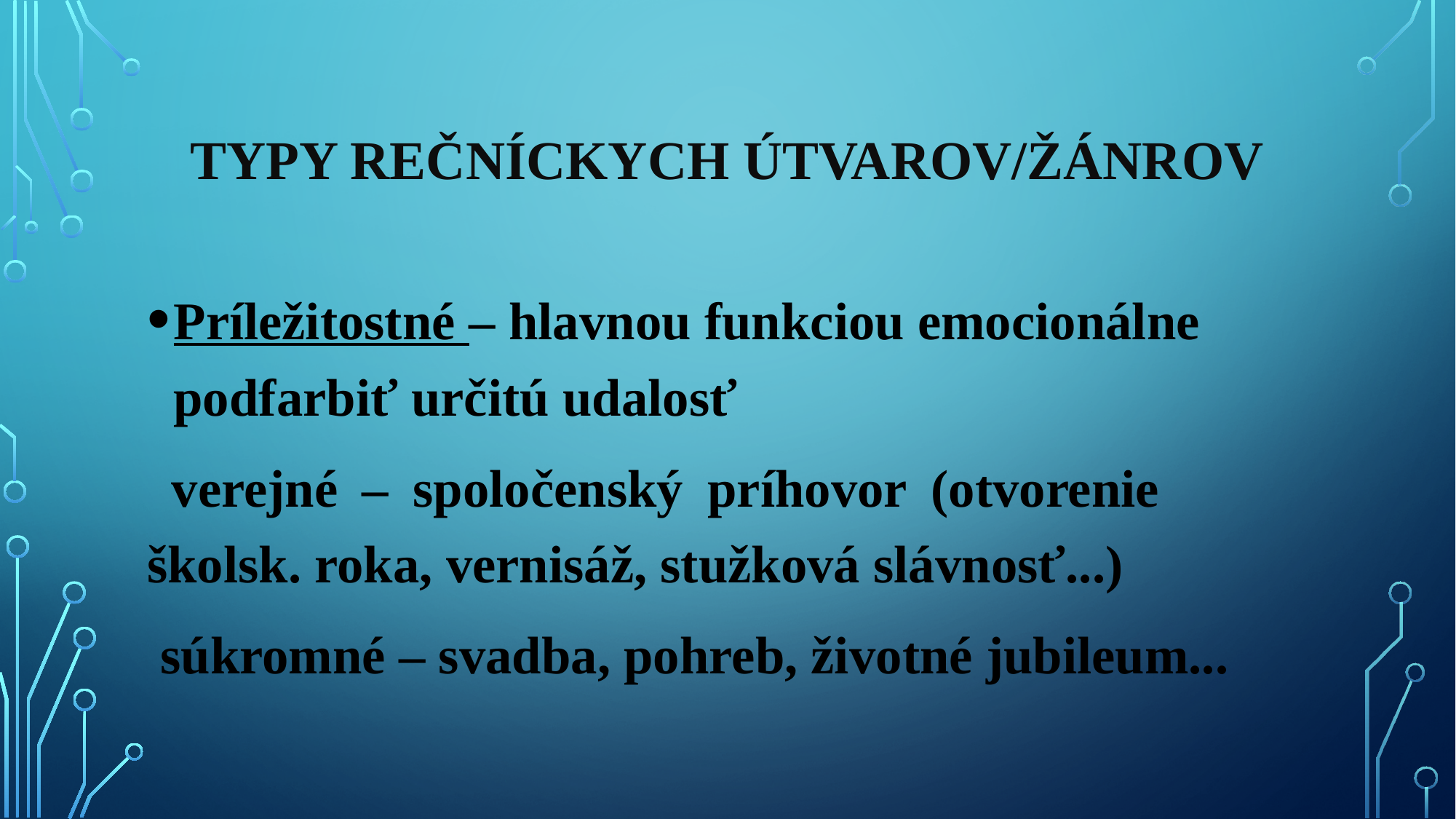

# Typy rečníckych útvarov/Žánrov
Príležitostné – hlavnou funkciou emocionálne podfarbiť určitú udalosť
 verejné – spoločenský príhovor (otvorenie       školsk. roka, vernisáž, stužková slávnosť...)
 súkromné – svadba, pohreb, životné jubileum...